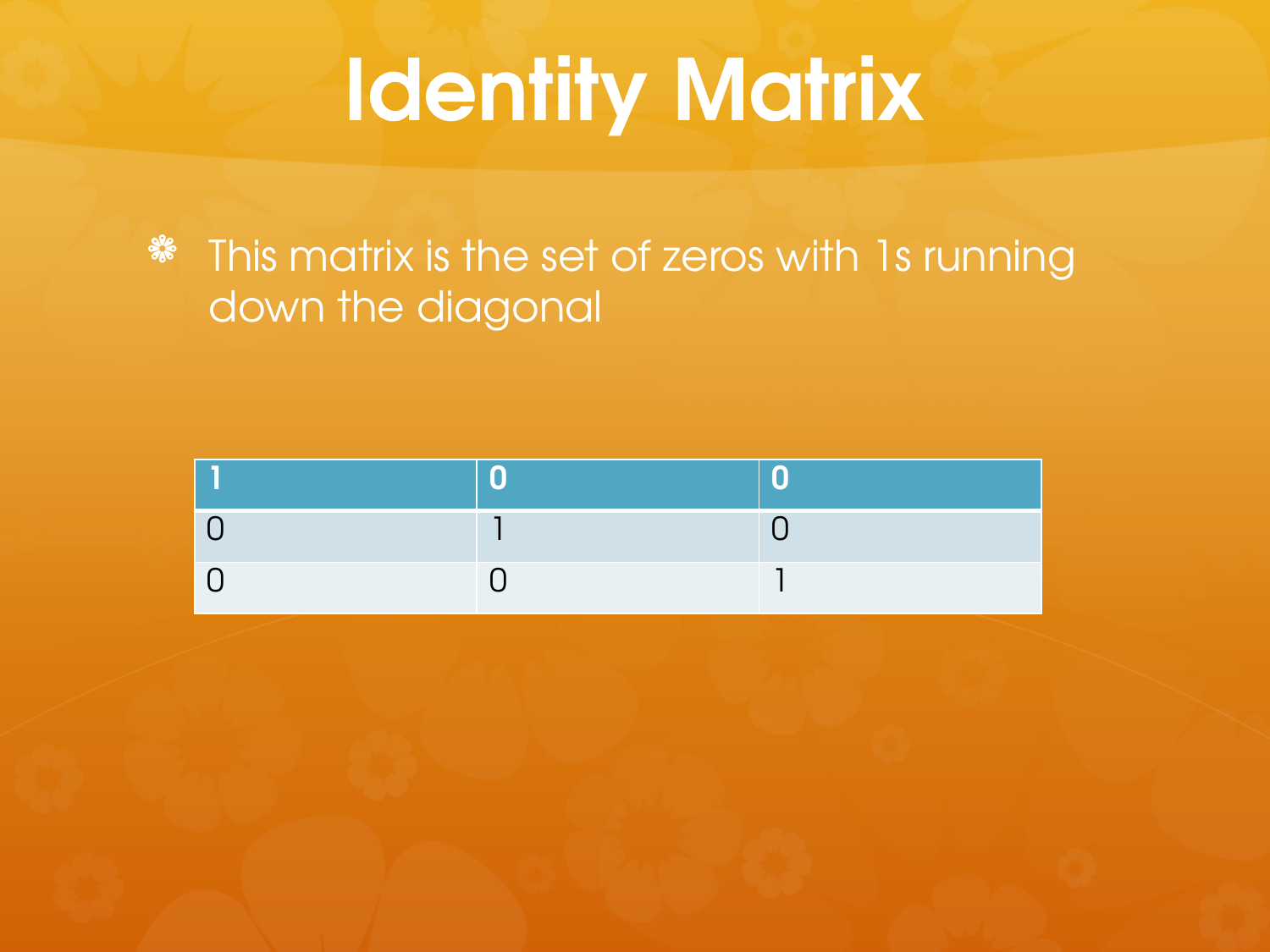

# Identity Matrix
This matrix is the set of zeros with 1s running down the diagonal

| 1 | 0 | 0 |
| --- | --- | --- |
| 0 | 1 | 0 |
| 0 | 0 | 1 |